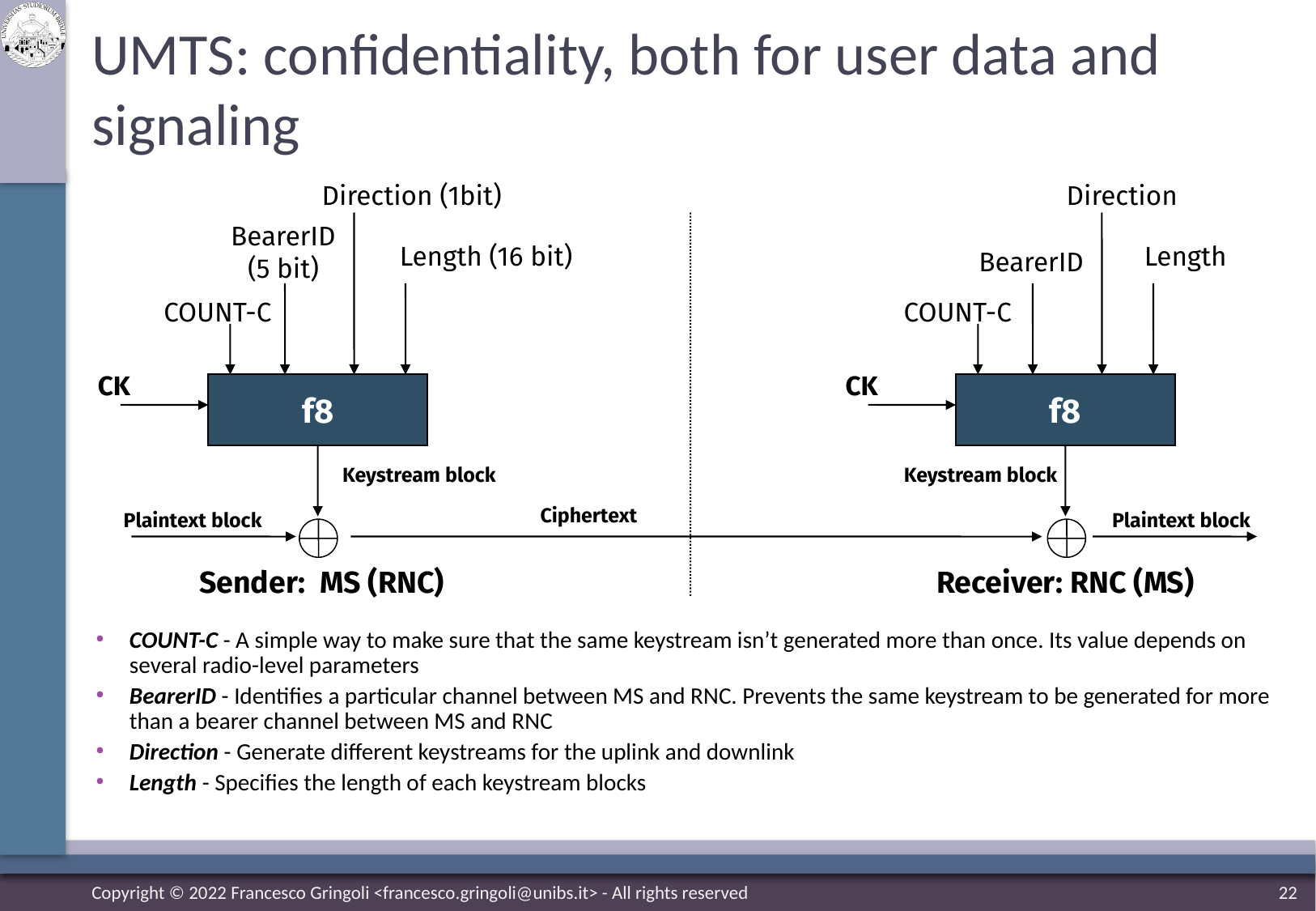

# UMTS: confidentiality, both for user data and signaling
Direction (1bit)
Direction
BearerID
(5 bit)

Length (16 bit)
Length
BearerID

COUNT-C
COUNT-C

CK
CK
f8
f8

Keystream block
Keystream block
Ciphertext
Plaintext block
Plaintext block

Sender:  MS (RNC)
Receiver: RNC (MS)
COUNT-C - A simple way to make sure that the same keystream isn’t generated more than once. Its value depends on several radio-level parameters
BearerID - Identifies a particular channel between MS and RNC. Prevents the same keystream to be generated for more than a bearer channel between MS and RNC
Direction - Generate different keystreams for the uplink and downlink
Length - Specifies the length of each keystream blocks
Copyright © 2022 Francesco Gringoli <francesco.gringoli@unibs.it> - All rights reserved
22